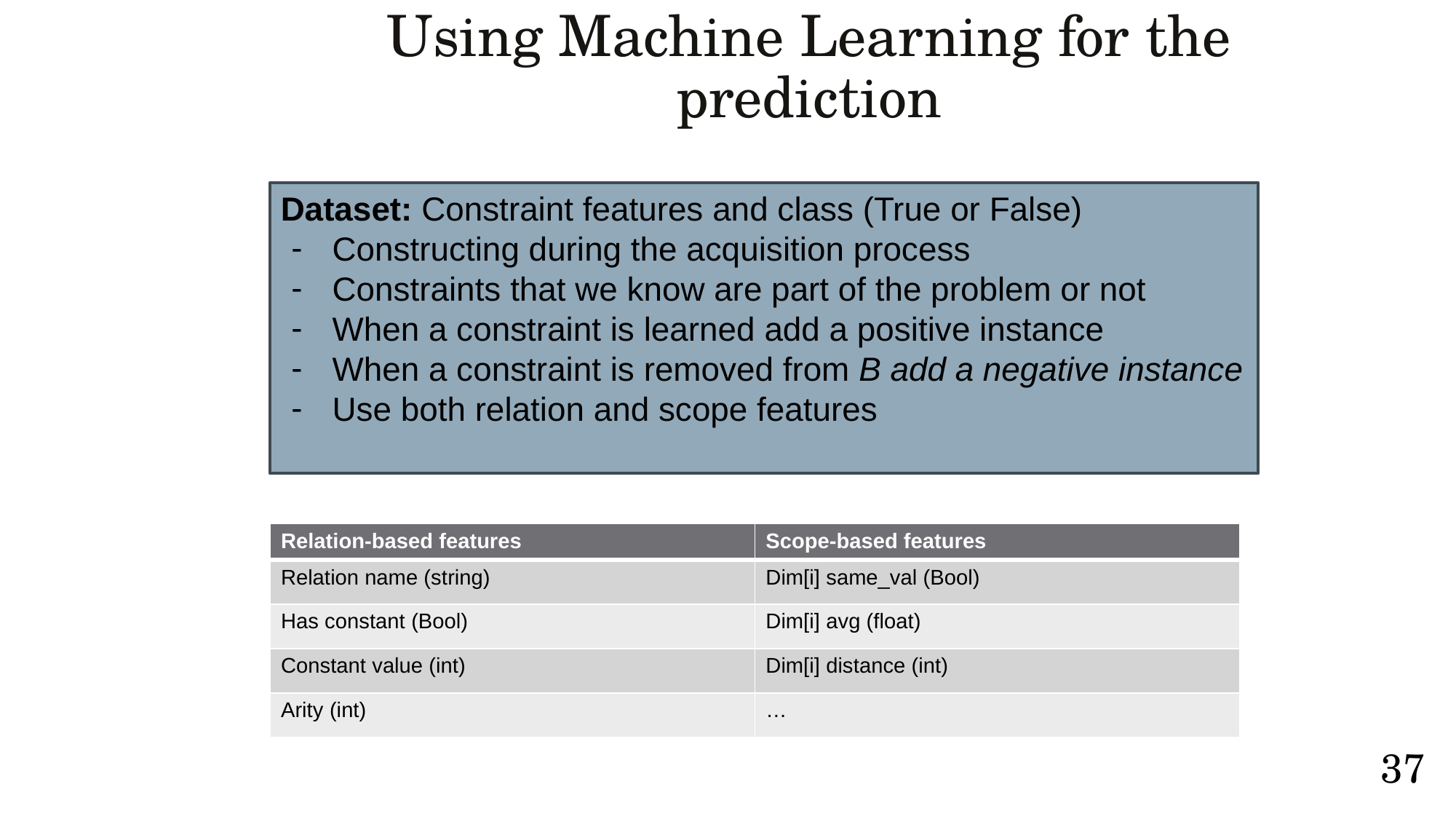

# Using Machine Learning for the prediction
Dataset: Constraint features and class (True or False)
Constructing during the acquisition process
Constraints that we know are part of the problem or not
When a constraint is learned add a positive instance
When a constraint is removed from B add a negative instance
Use both relation and scope features

| Relation-based features | Scope-based features |
| --- | --- |
| Relation name (string) | Dim[i] same\_val (Bool) |
| Has constant (Bool) | Dim[i] avg (float) |
| Constant value (int) | Dim[i] distance (int) |
| Arity (int) | … |
37